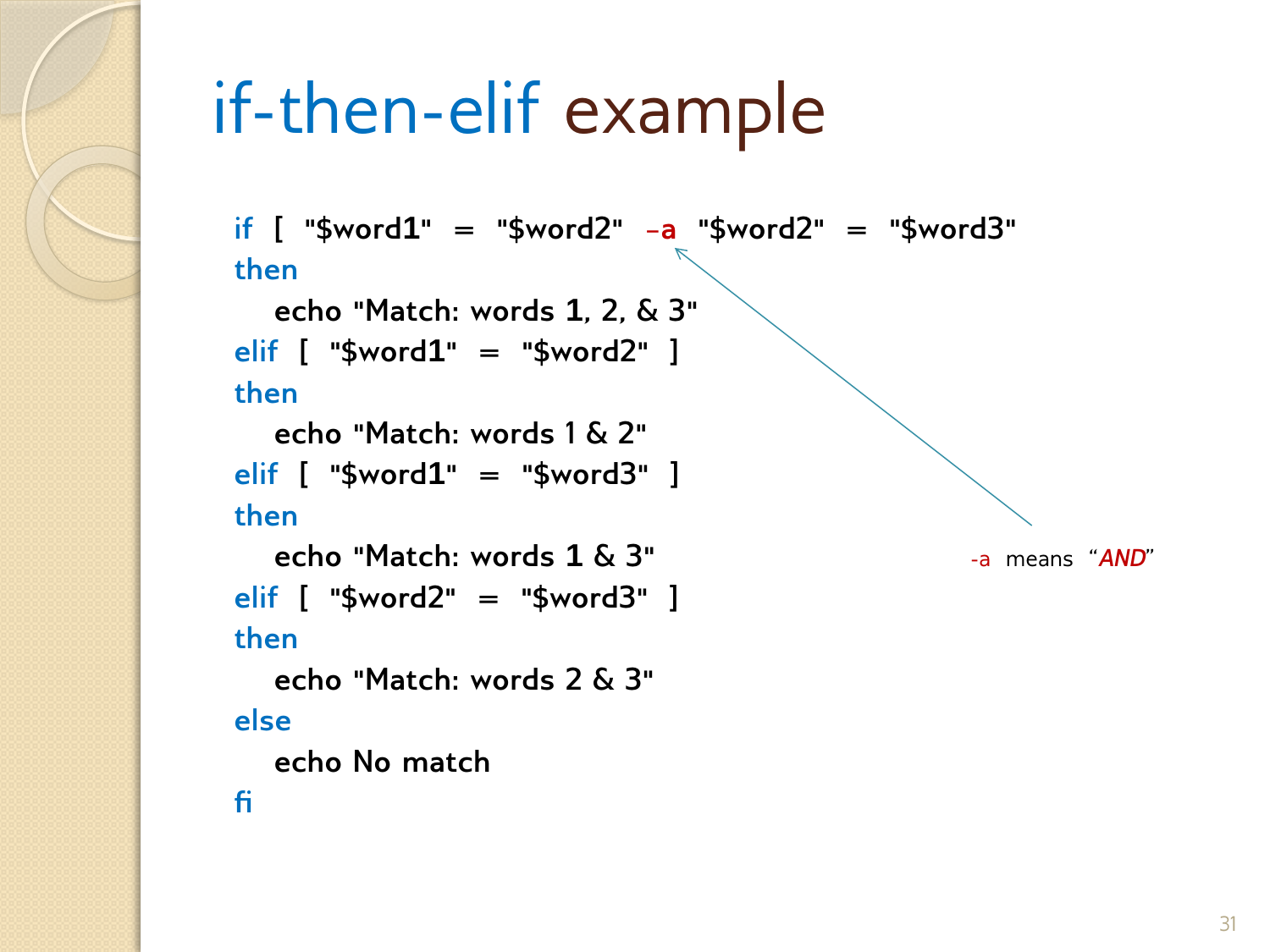

# if-then-elif example
if  [  "$word1"  =  "$word2"  –a  "$word2"  =  "$word3"
then
	echo "Match: words 1, 2, & 3"
elif  [  "$word1"  =  "$word2"  ]
then
	echo "Match: words 1 & 2"
elif  [  "$word1"  =  "$word3"  ]
then
	echo "Match: words 1 & 3"
elif  [  "$word2"  =  "$word3"  ]
then
	echo "Match: words 2 & 3"
else
	echo No match
fi
-a  means  “AND”
31